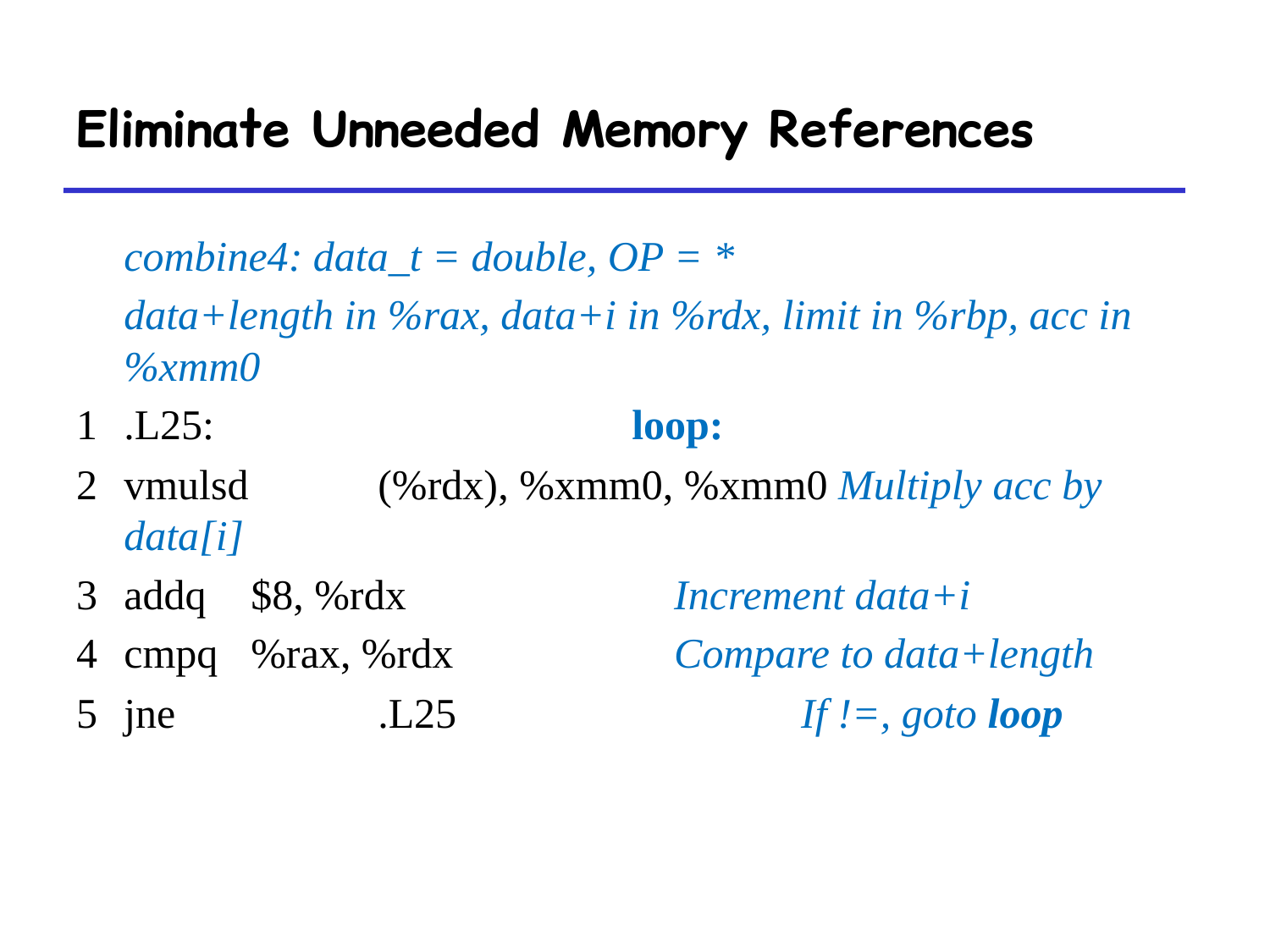

# Eliminate Unneeded Memory References
	combine4: data_t = double, OP = *
	data+length in %rax, data+i in %rdx, limit in %rbp, acc in %xmm0
1 	.L25: 				loop:
2 	vmulsd 	(%rdx), %xmm0, %xmm0 Multiply acc by data[i]
3 	addq 	$8, %rdx 		    Increment data+i
4 	cmpq 	%rax, %rdx 		    Compare to data+length
5 	jne 		.L25 			    If !=, goto loop
31